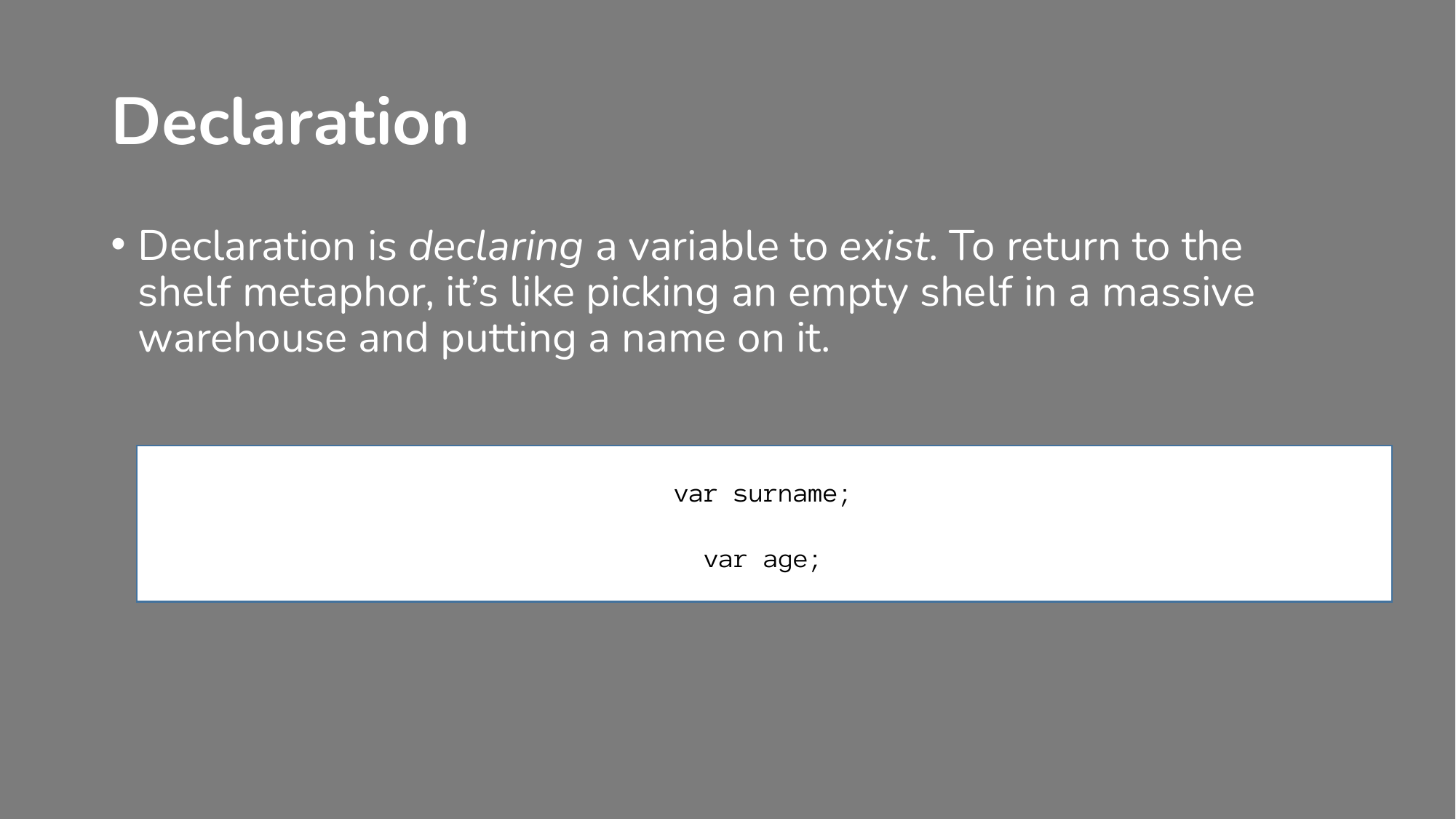

# Declaration
Declaration is declaring a variable to exist. To return to the shelf metaphor, it’s like picking an empty shelf in a massive warehouse and putting a name on it.

var surname;
var age;